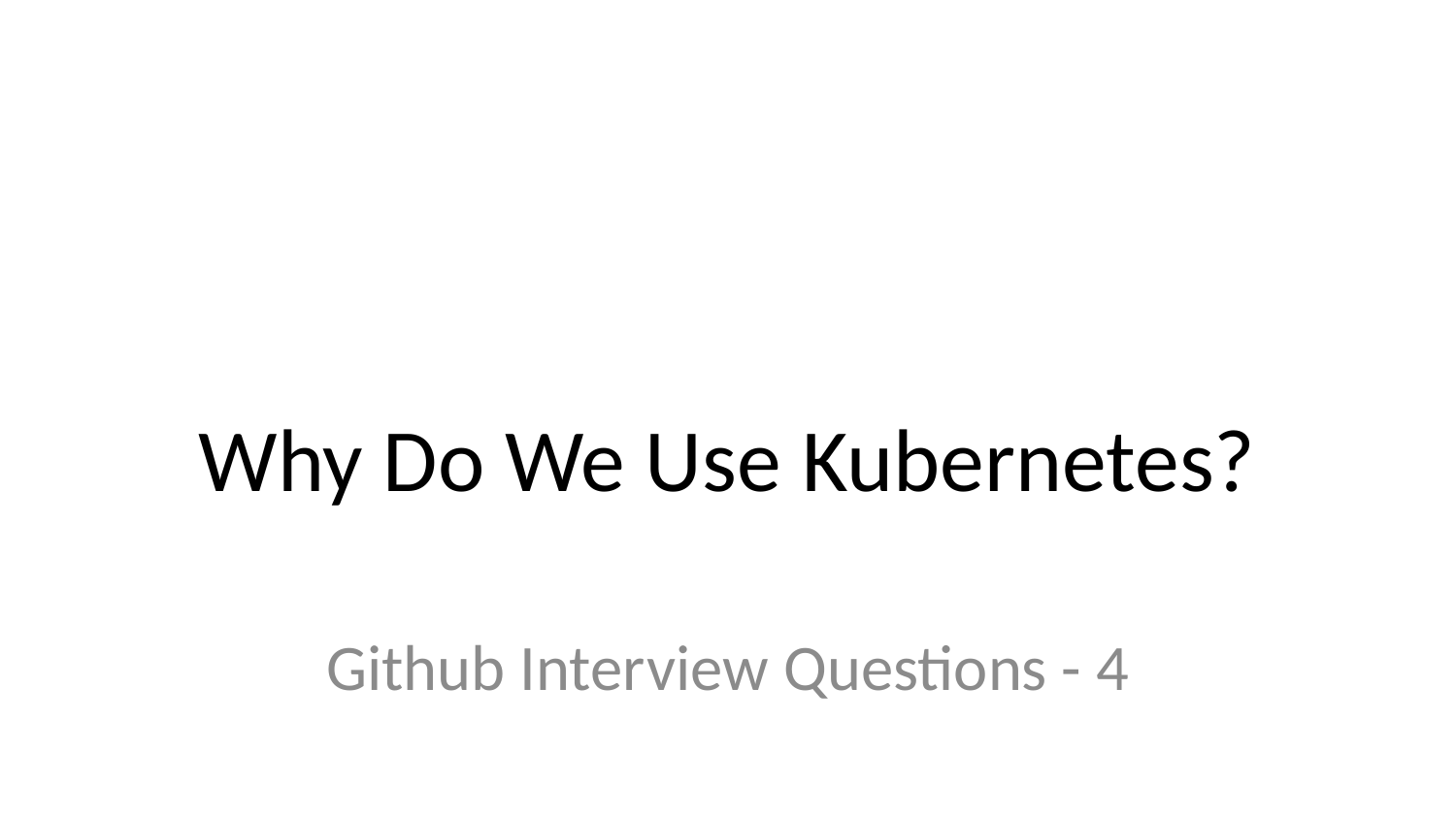

# Why Do We Use Kubernetes?
Github Interview Questions - 4